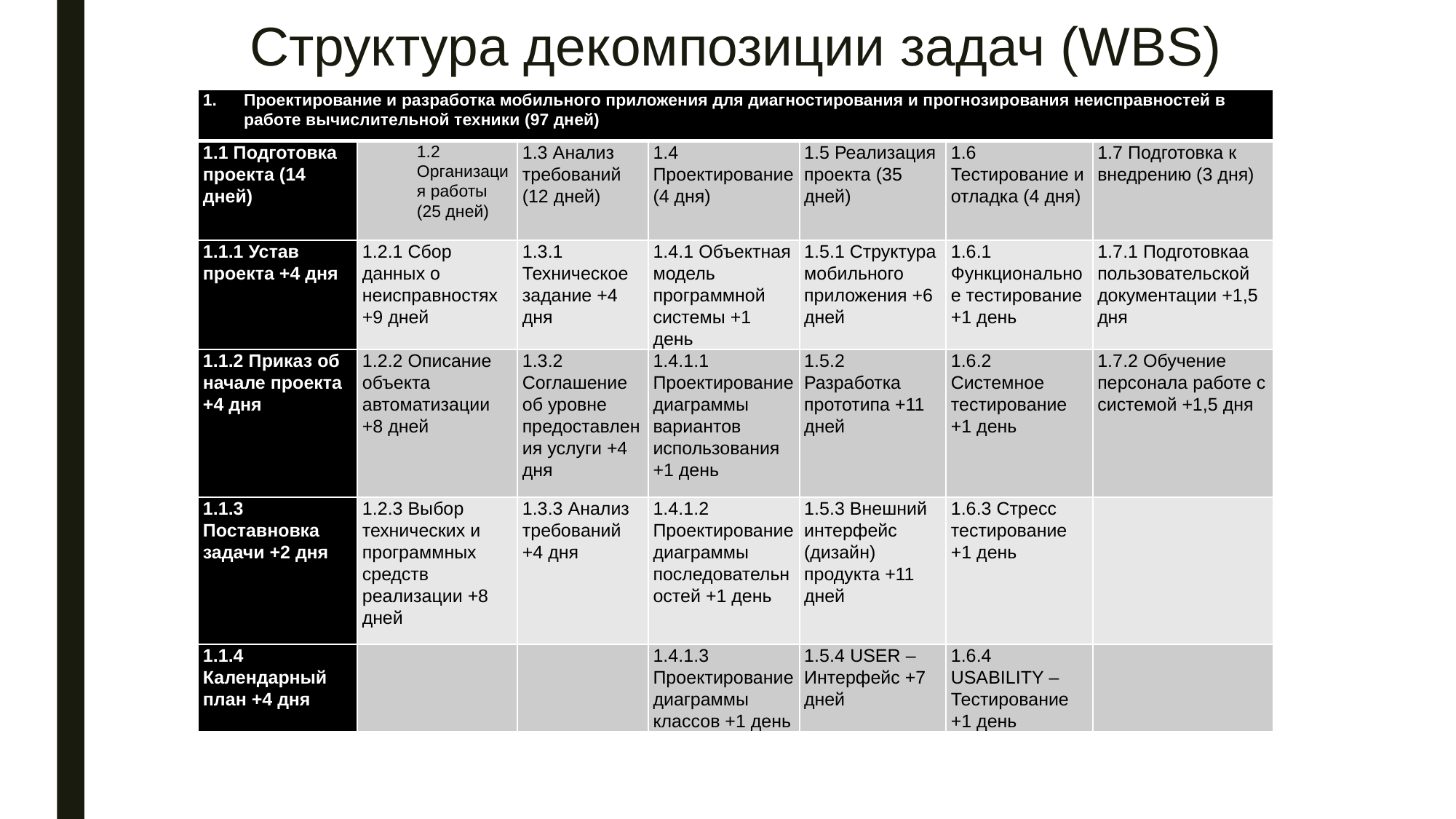

# Структура декомпозиции задач (WBS)
| Проектирование и разработка мобильного приложения для диагностирования и прогнозирования неисправностей в работе вычислительной техники (97 дней) |  |  |  |  |  |  |
| --- | --- | --- | --- | --- | --- | --- |
| 1.1 Подготовка проекта (14 дней) | 1.2 Организация работы (25 дней) | 1.3 Анализ требований (12 дней) | 1.4 Проектирование (4 дня) | 1.5 Реализация проекта (35 дней) | 1.6 Тестирование и отладка (4 дня) | 1.7 Подготовка к внедрению (3 дня) |
| 1.1.1 Устав проекта +4 дня | 1.2.1 Сбор данных о неисправностях +9 дней | 1.3.1 Техническое задание +4 дня | 1.4.1 Объектная модель программной системы +1 день | 1.5.1 Структура мобильного приложения +6 дней | 1.6.1 Функциональное тестирование +1 день | 1.7.1 Подготовкаа пользовательской документации +1,5 дня |
| 1.1.2 Приказ об начале проекта +4 дня | 1.2.2 Описание объекта автоматизации +8 дней | 1.3.2 Соглашение об уровне предоставления услуги +4 дня | 1.4.1.1 Проектирование диаграммы вариантов использования +1 день | 1.5.2 Разработка прототипа +11 дней | 1.6.2 Системное тестирование +1 день | 1.7.2 Обучение персонала работе с системой +1,5 дня |
| 1.1.3 Поставновка задачи +2 дня | 1.2.3 Выбор технических и программных средств реализации +8 дней | 1.3.3 Анализ требований +4 дня | 1.4.1.2 Проектирование диаграммы последовательностей +1 день | 1.5.3 Внешний интерфейс (дизайн) продукта +11 дней | 1.6.3 Стресс тестирование +1 день |  |
| 1.1.4 Календарный план +4 дня |  |  | 1.4.1.3 Проектирование диаграммы классов +1 день | 1.5.4 USER – Интерфейс +7 дней | 1.6.4 USABILITY – Тестирование +1 день |  |